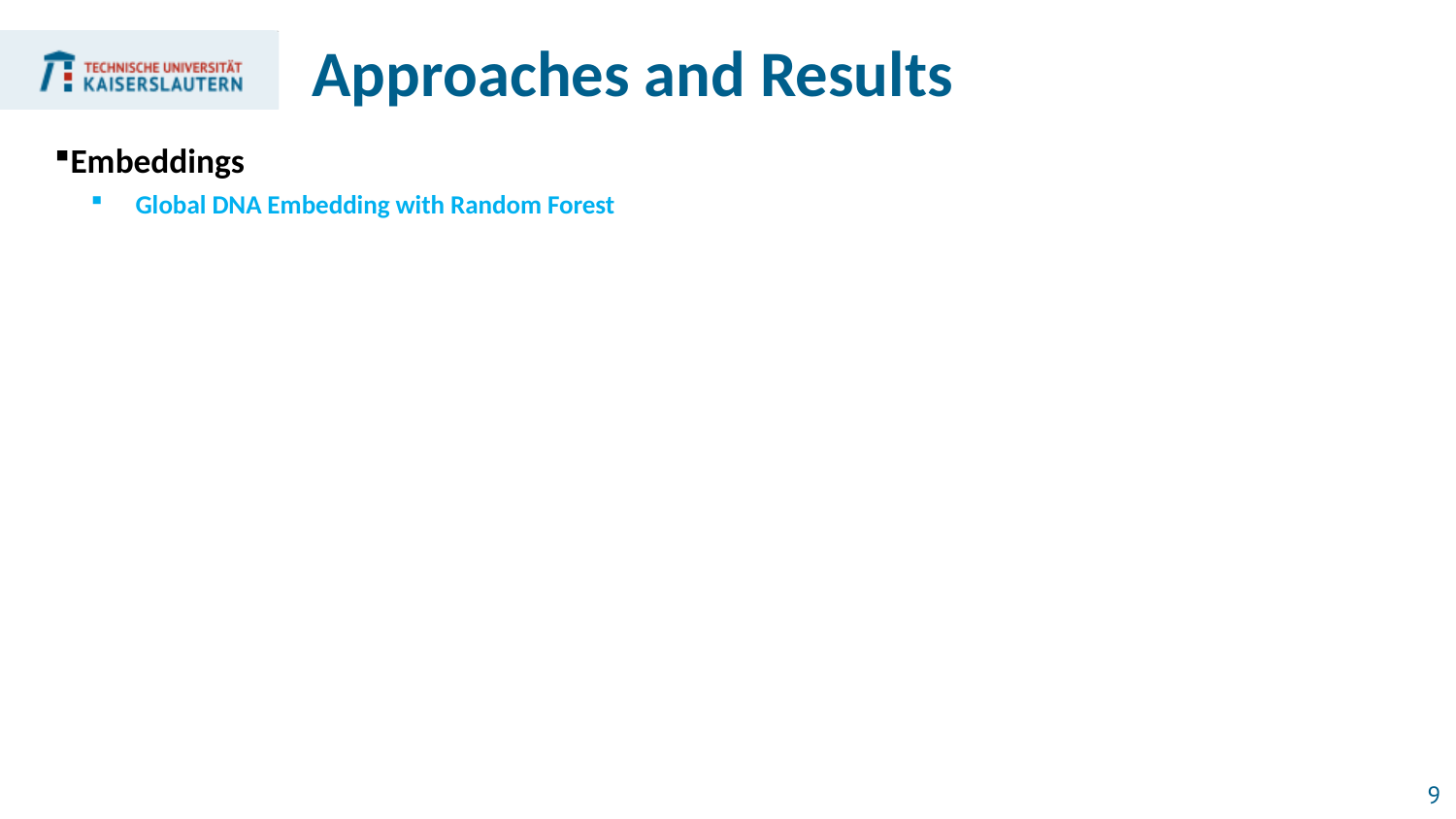

# Approaches and Results
Embeddings
Global DNA Embedding with Random Forest

9